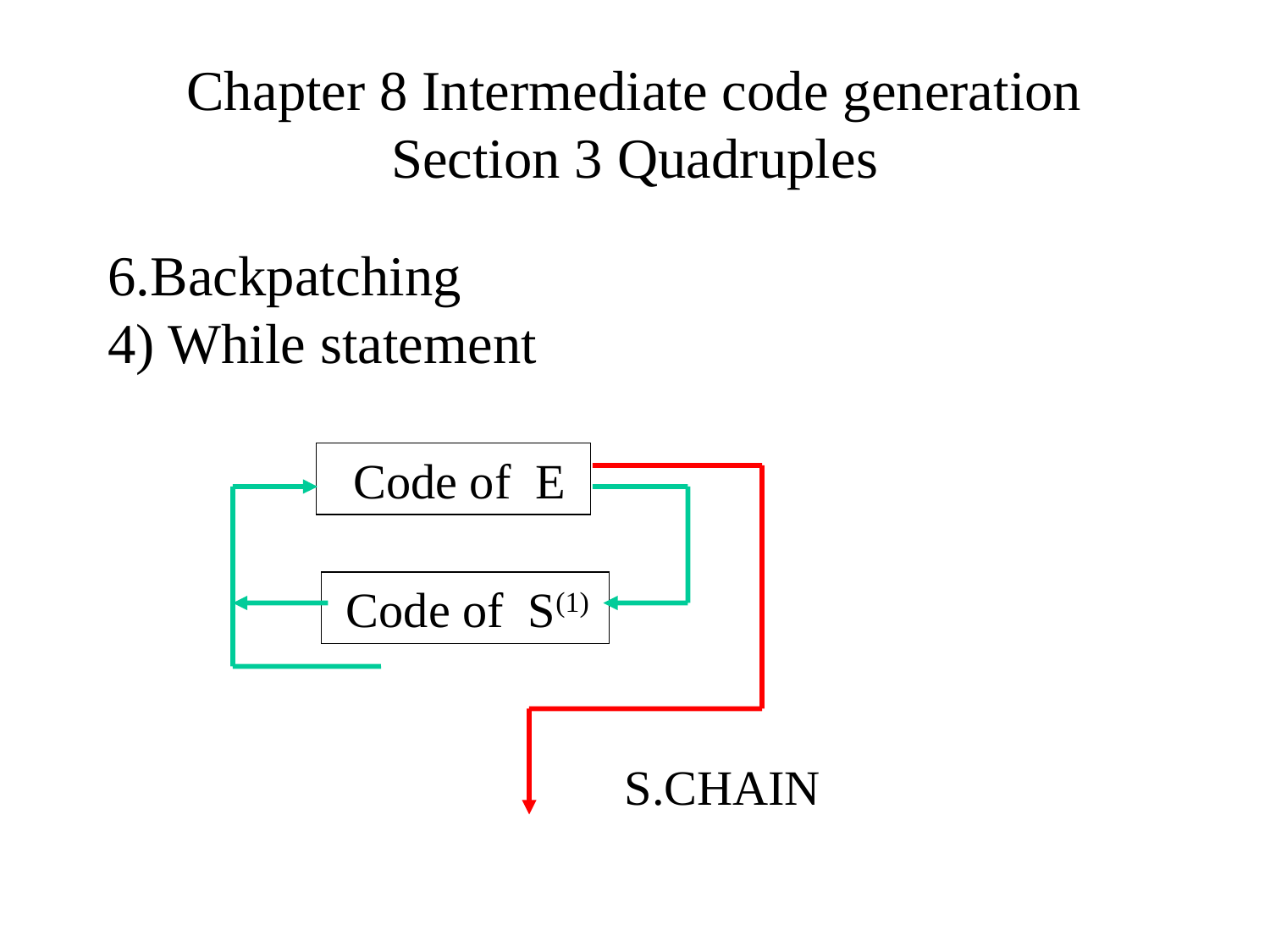

# Chapter 8 Intermediate code generation Section 3 Quadruples
6.Backpatching
4) While statement
  Code of  E

 Code of  S(1)

S.CHAIN